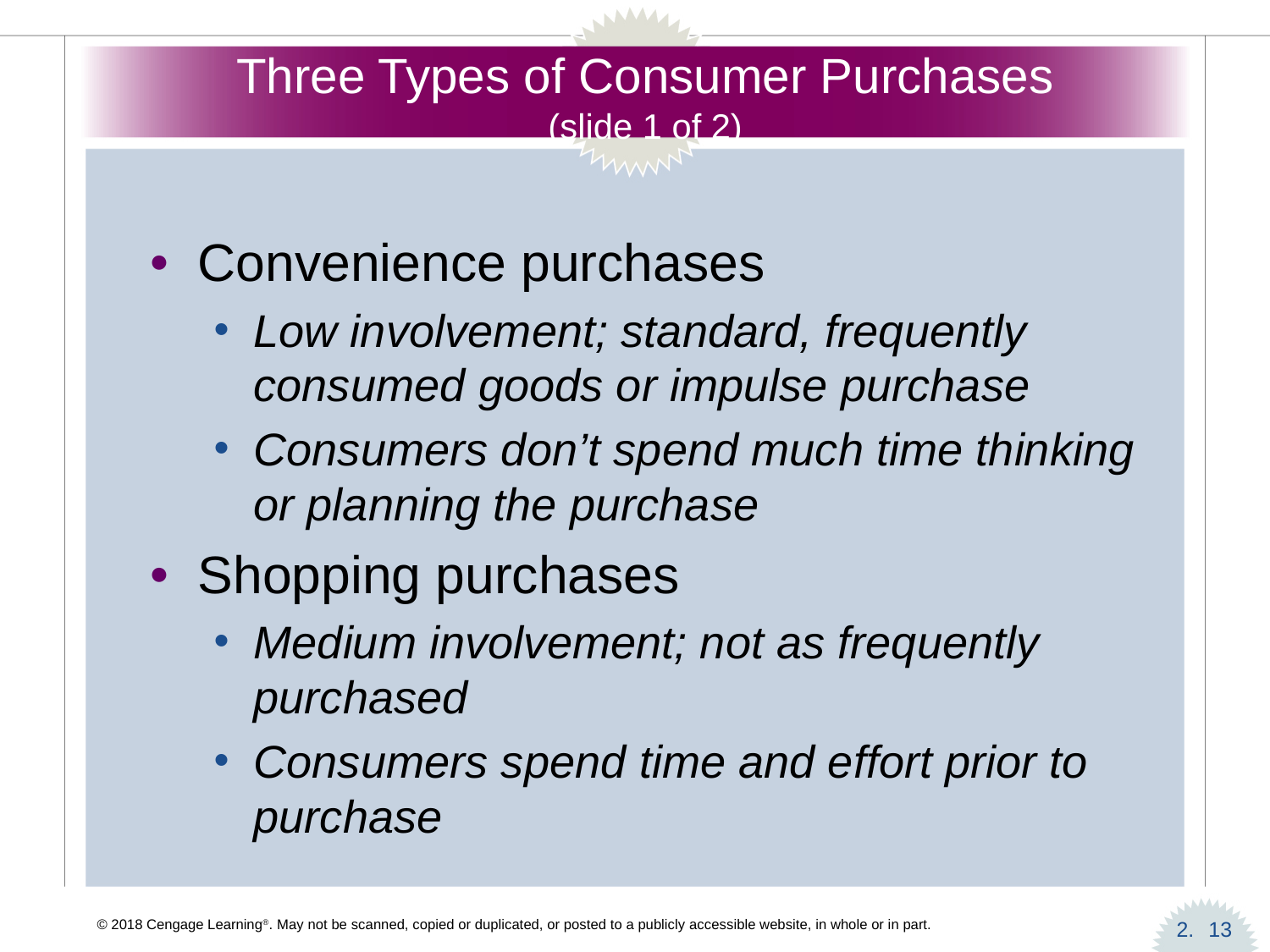

# Three Types of Consumer Purchases (slide 1 of 2)
Convenience purchases
Low involvement; standard, frequently consumed goods or impulse purchase
Consumers don’t spend much time thinking or planning the purchase
Shopping purchases
Medium involvement; not as frequently purchased
Consumers spend time and effort prior to purchase

13